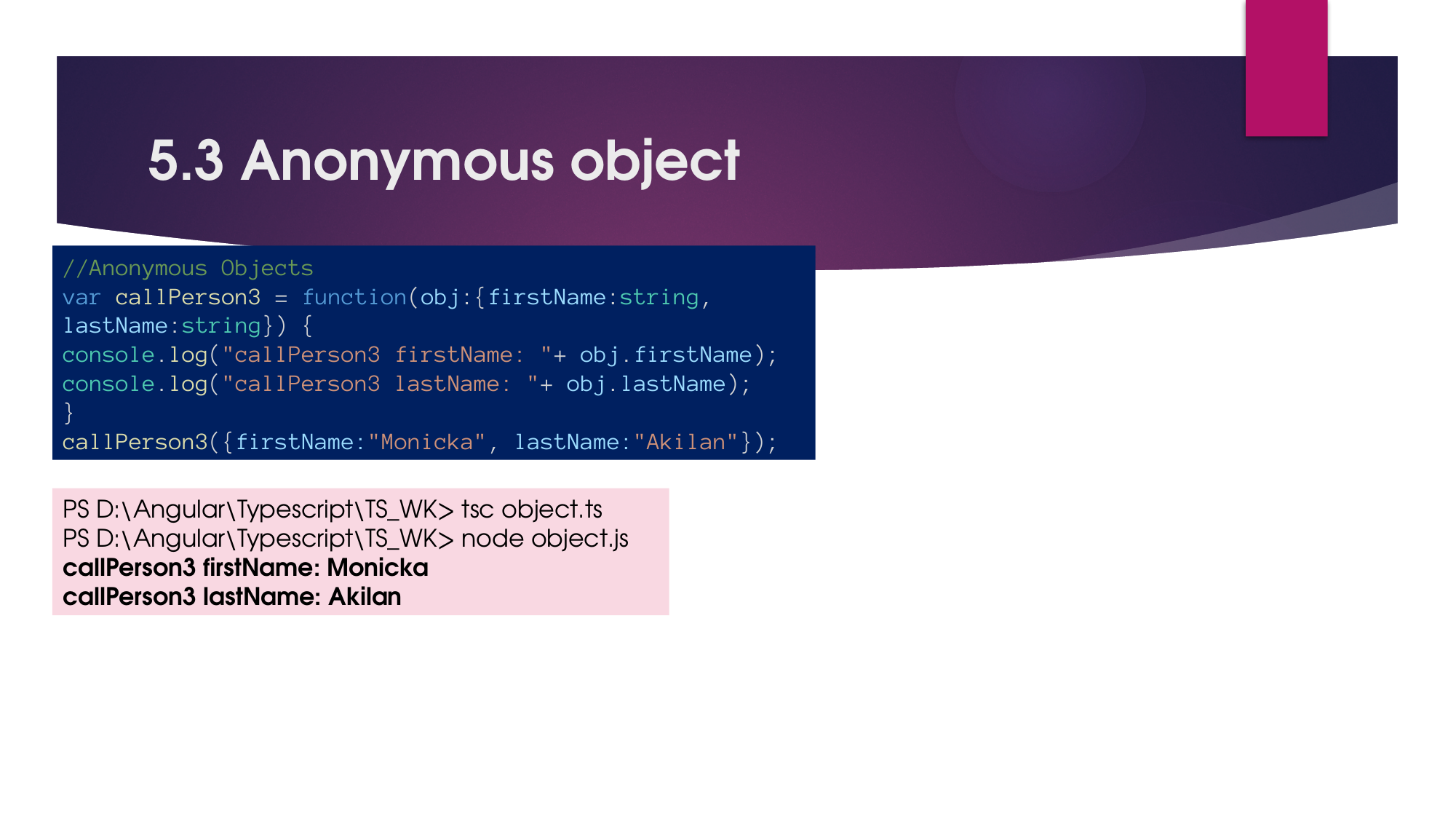

# 5.3 Anonymous object
//Anonymous Objects
var callPerson3 = function(obj:{firstName:string, lastName:string}) {
console.log("callPerson3 firstName: "+ obj.firstName);
console.log("callPerson3 lastName: "+ obj.lastName);
}
callPerson3({firstName:"Monicka", lastName:"Akilan"});
PS D:\Angular\Typescript\TS_WK> tsc object.ts
PS D:\Angular\Typescript\TS_WK> node object.js
callPerson3 firstName: Monicka
callPerson3 lastName: Akilan